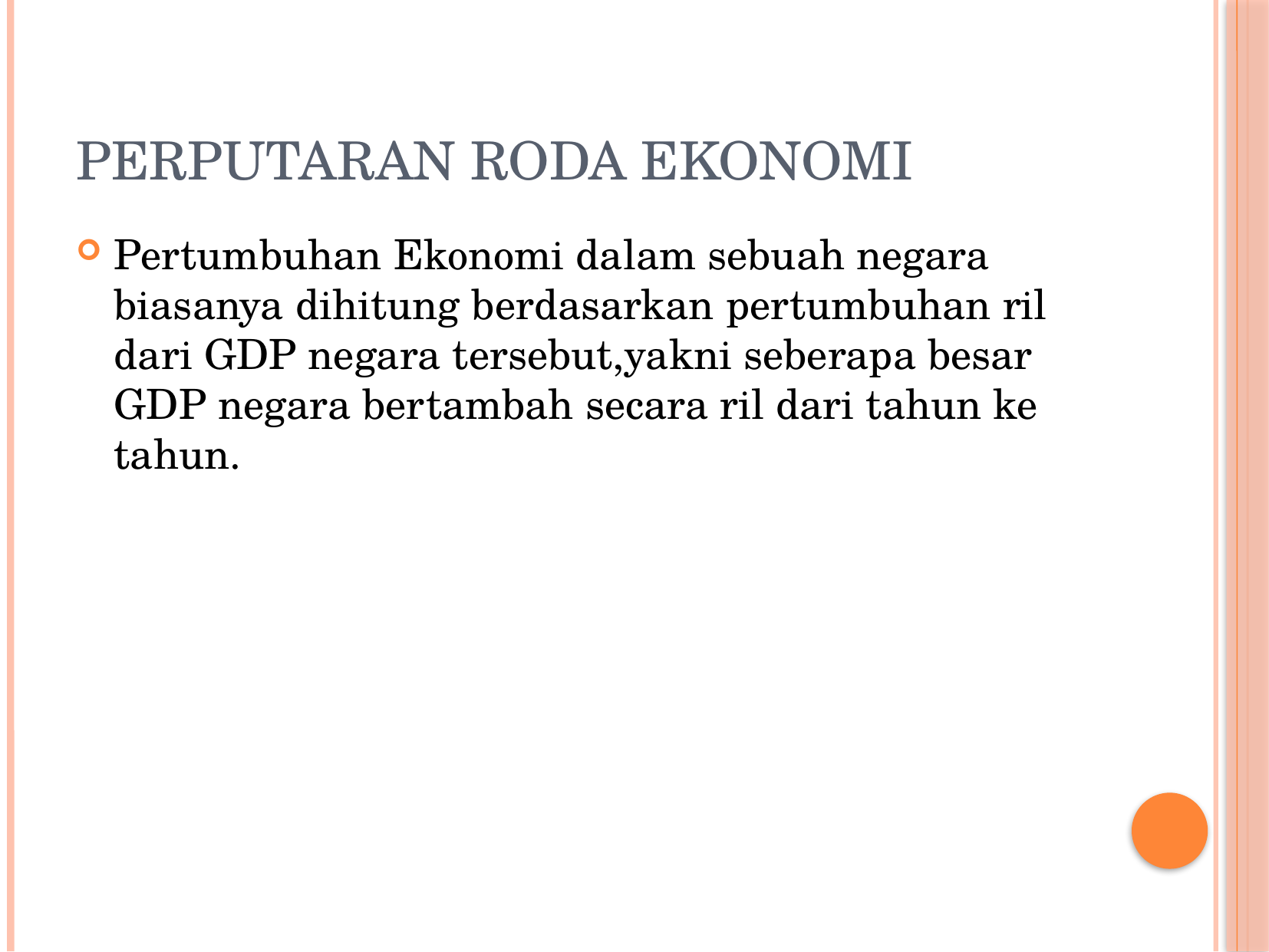

# Perputaran Roda Ekonomi
Pertumbuhan Ekonomi dalam sebuah negara biasanya dihitung berdasarkan pertumbuhan ril dari GDP negara tersebut,yakni seberapa besar GDP negara bertambah secara ril dari tahun ke tahun.